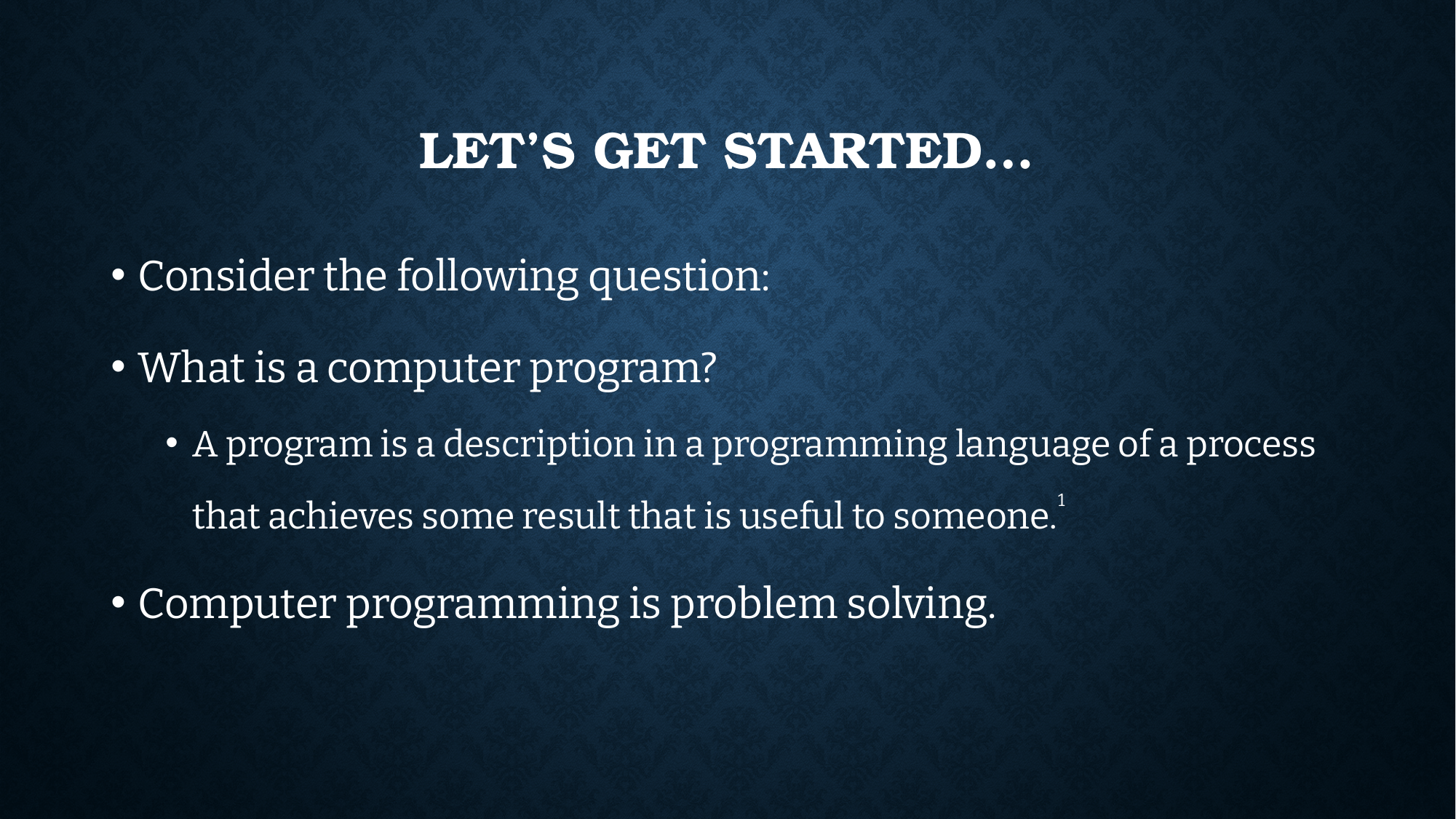

# Let’s get started…
Consider the following question:
What is a computer program?
A program is a description in a programming language of a process that achieves some result that is useful to someone.1
Computer programming is problem solving.